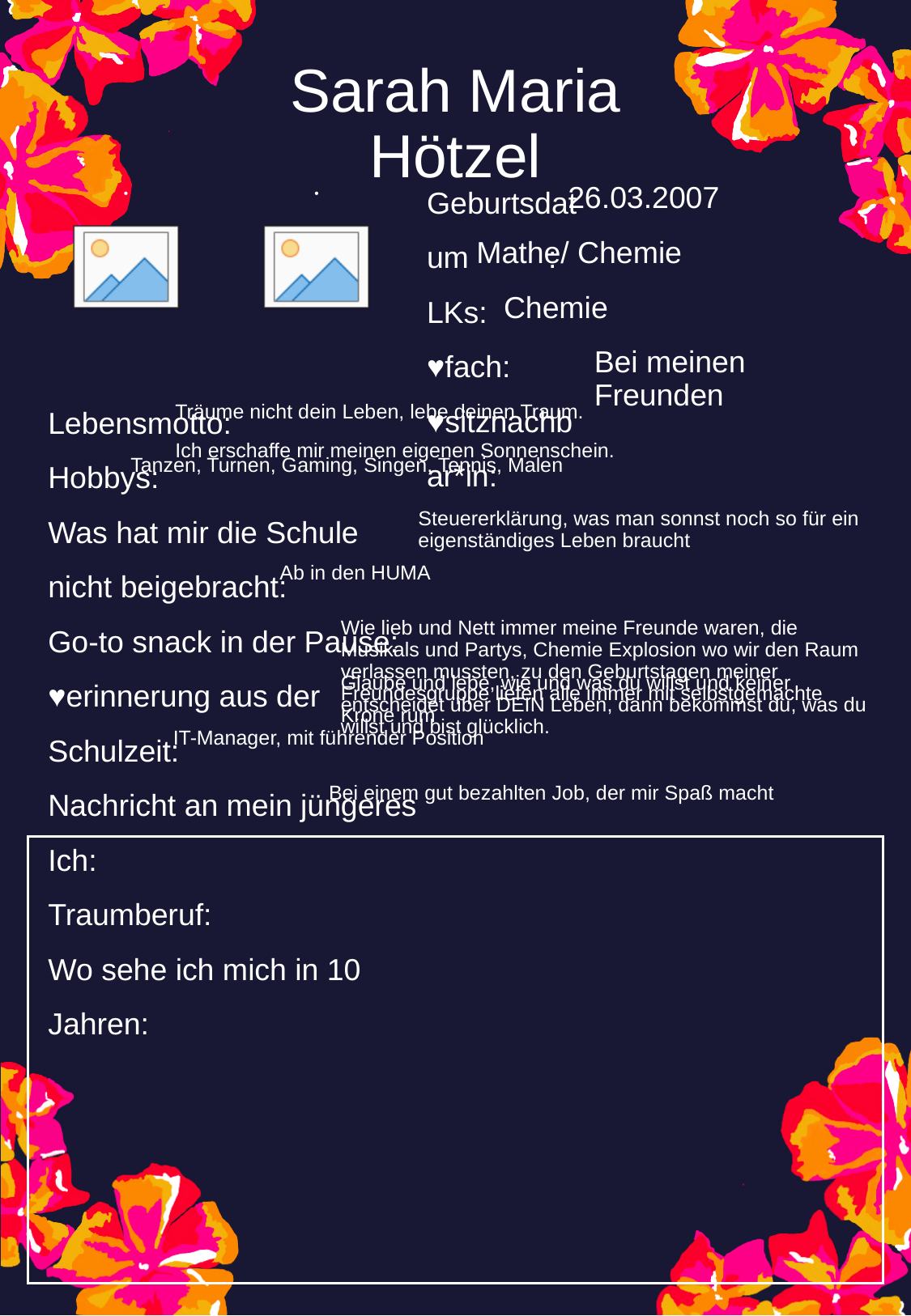

Sarah Maria Hötzel

26.03.2007
Mathe/ Chemie
Chemie
Bei meinen Freunden
Träume nicht dein Leben, lebe deinen Traum.
Ich erschaffe mir meinen eigenen Sonnenschein.
Tanzen, Turnen, Gaming, Singen, Tennis, Malen
Steuererklärung, was man sonnst noch so für ein eigenständiges Leben braucht
Ab in den HUMA
Wie lieb und Nett immer meine Freunde waren, die Musikals und Partys, Chemie Explosion wo wir den Raum verlassen mussten, zu den Geburtstagen meiner Freundesgruppe liefen alle immer mit selbstgemachte Krone rum
Glaube und lebe, wie und was du willst und keiner entscheidet über DEIN Leben, dann bekommst du, was du willst und bist glücklich.
IT-Manager, mit führender Position
Bei einem gut bezahlten Job, der mir Spaß macht